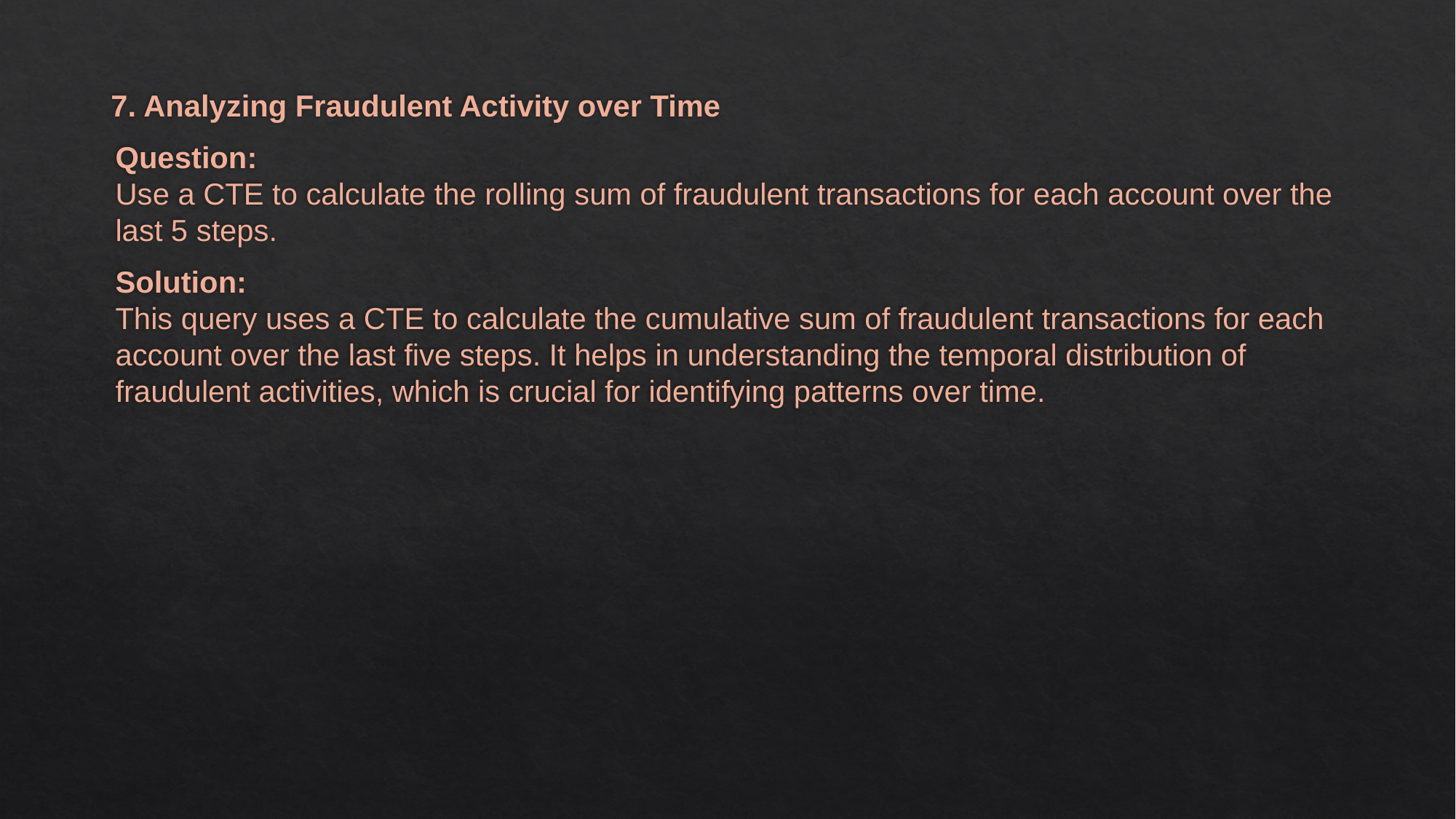

7. Analyzing Fraudulent Activity over Time
Question:
Use a CTE to calculate the rolling sum of fraudulent transactions for each account over the last 5 steps.
Solution:
This query uses a CTE to calculate the cumulative sum of fraudulent transactions for each account over the last five steps. It helps in understanding the temporal distribution of fraudulent activities, which is crucial for identifying patterns over time.